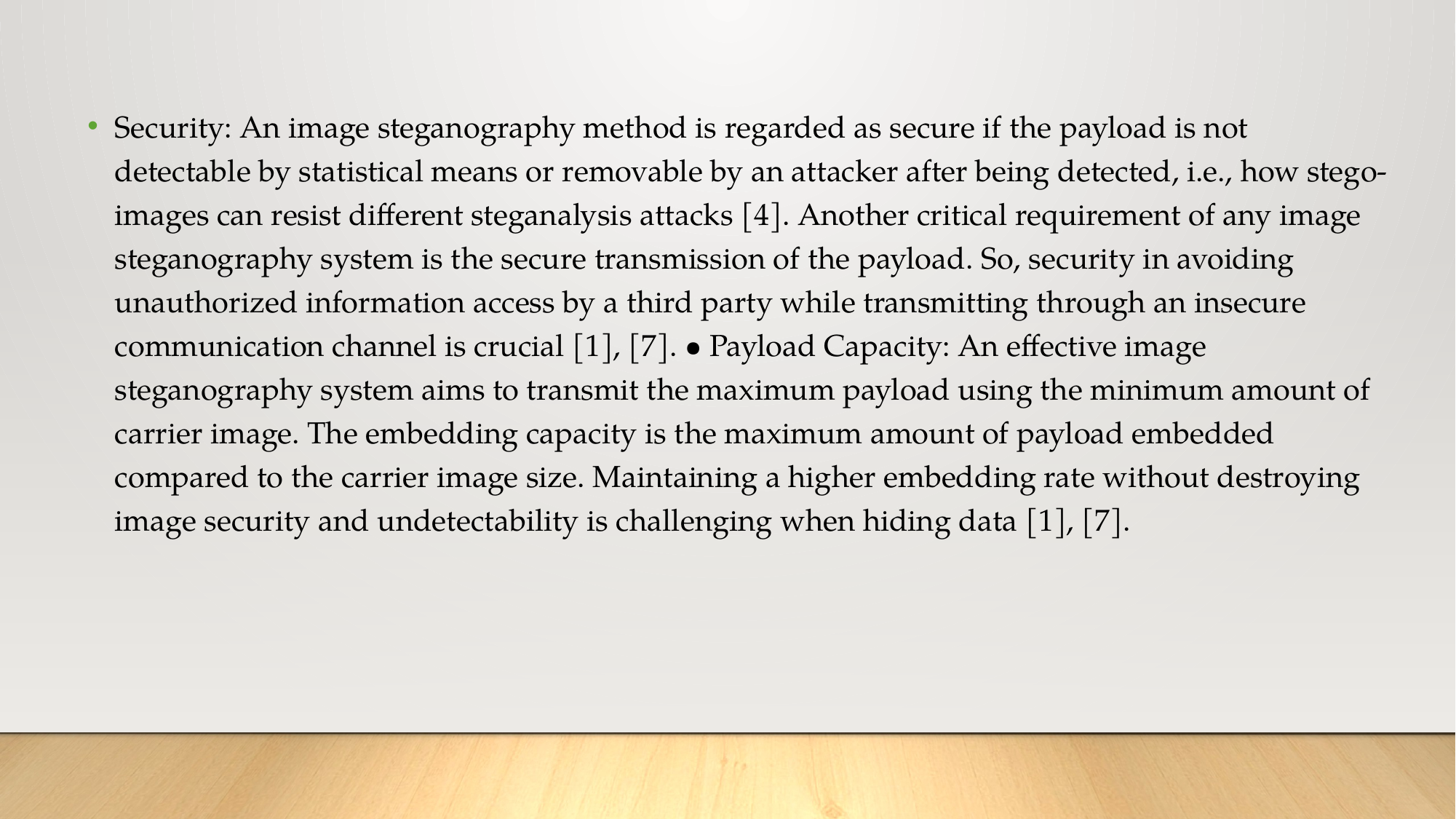

Security: An image steganography method is regarded as secure if the payload is not detectable by statistical means or removable by an attacker after being detected, i.e., how stego-images can resist different steganalysis attacks [4]. Another critical requirement of any image steganography system is the secure transmission of the payload. So, security in avoiding unauthorized information access by a third party while transmitting through an insecure communication channel is crucial [1], [7]. • Payload Capacity: An effective image steganography system aims to transmit the maximum payload using the minimum amount of carrier image. The embedding capacity is the maximum amount of payload embedded compared to the carrier image size. Maintaining a higher embedding rate without destroying image security and undetectability is challenging when hiding data [1], [7].